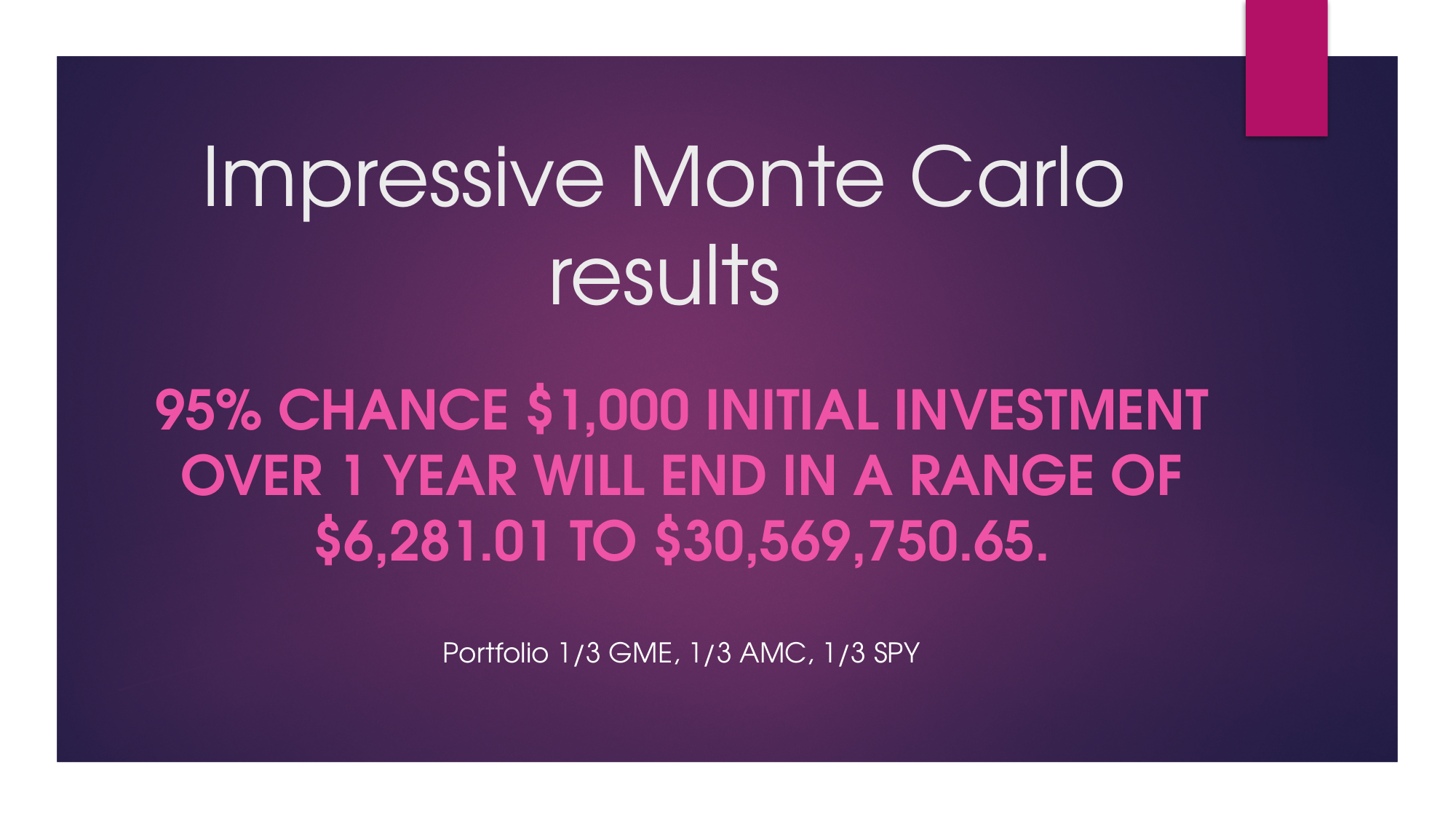

# Impressive Monte Carlo results
95% chance $1,000 initial investment over 1 year will end in a range of $6,281.01 to $30,569,750.65.
Portfolio 1/3 GME, 1/3 AMC, 1/3 SPY